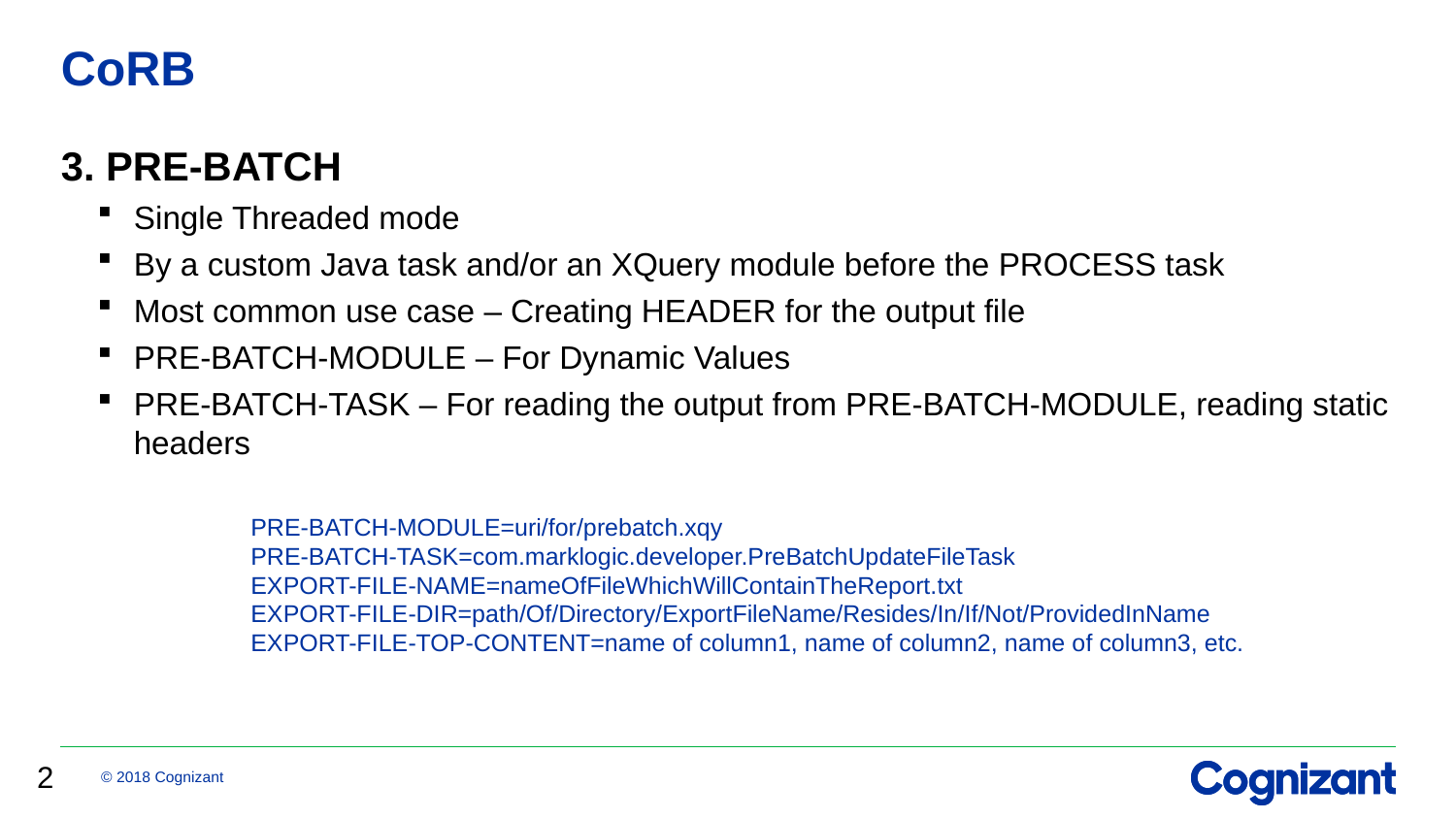

# CoRB
3. PRE-BATCH
Single Threaded mode
By a custom Java task and/or an XQuery module before the PROCESS task
Most common use case – Creating HEADER for the output file
PRE-BATCH-MODULE – For Dynamic Values
PRE-BATCH-TASK – For reading the output from PRE-BATCH-MODULE, reading static headers
PRE-BATCH-MODULE=uri/for/prebatch.xqy
PRE-BATCH-TASK=com.marklogic.developer.PreBatchUpdateFileTask
EXPORT-FILE-NAME=nameOfFileWhichWillContainTheReport.txt
EXPORT-FILE-DIR=path/Of/Directory/ExportFileName/Resides/In/If/Not/ProvidedInName
EXPORT-FILE-TOP-CONTENT=name of column1, name of column2, name of column3, etc.
2